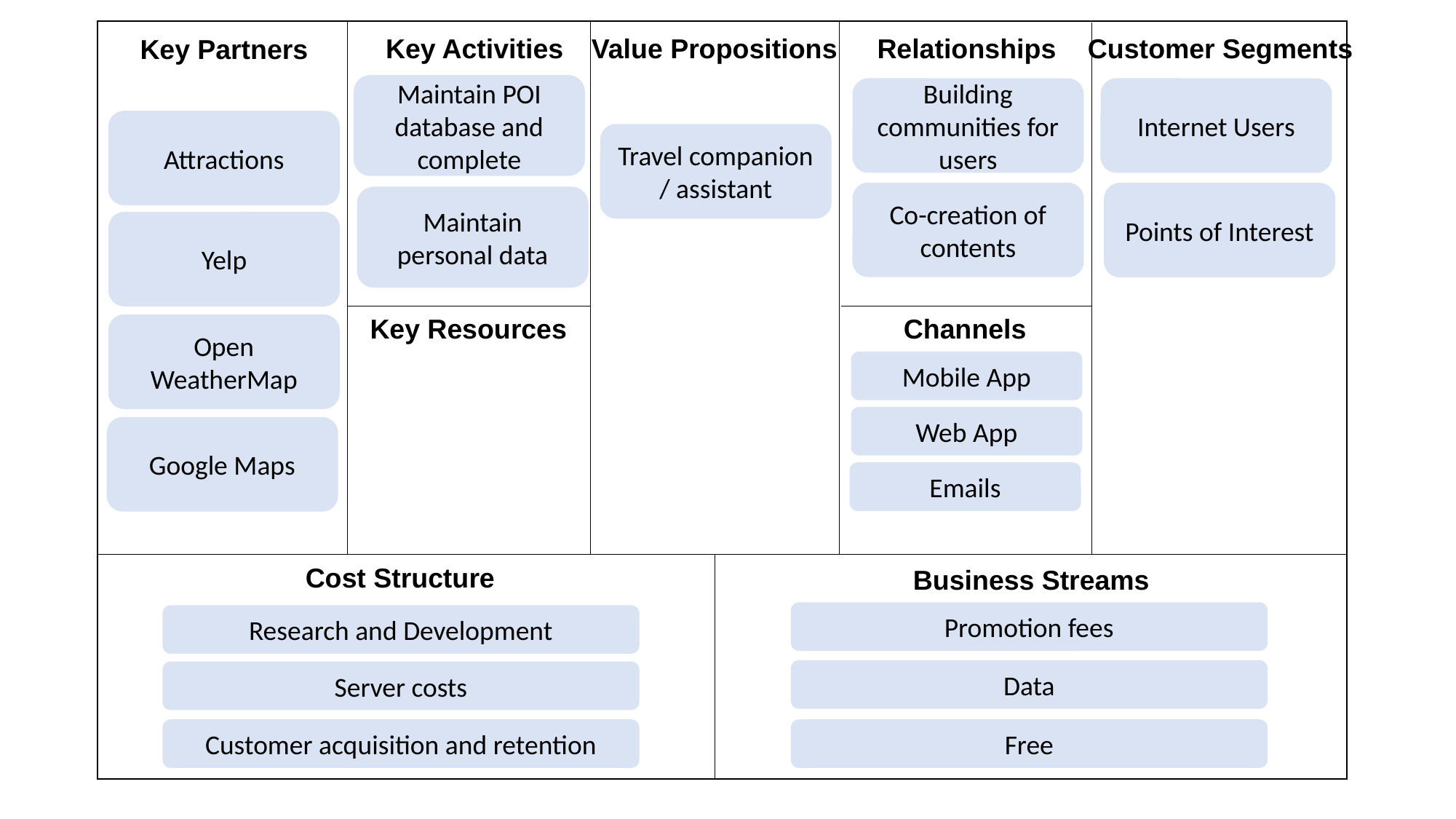

Relationships
Customer Segments
Key Activities
Value Propositions
Key Partners
Maintain POI database and complete
Internet Users
Building communities for users
Attractions
Travel companion / assistant
Co-creation of contents
Points of Interest
Maintain personal data
Yelp
Key Resources
Channels
Open WeatherMap
Mobile App
Web App
Google Maps
Emails
Cost Structure
Business Streams
Promotion fees
Research and Development
Data
Server costs
Customer acquisition and retention
Free